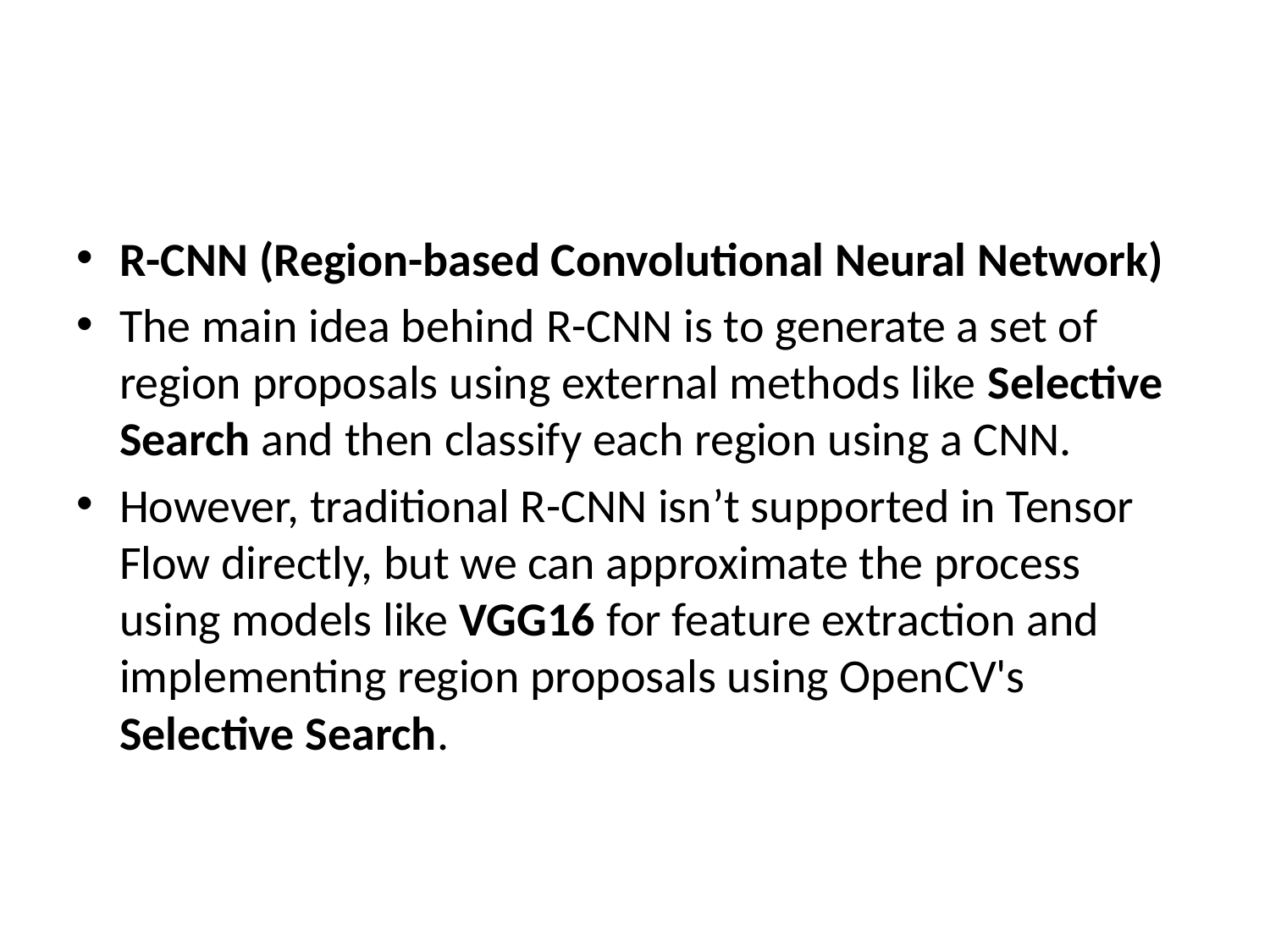

#
R-CNN (Region-based Convolutional Neural Network)
The main idea behind R-CNN is to generate a set of region proposals using external methods like Selective Search and then classify each region using a CNN.
However, traditional R-CNN isn’t supported in Tensor Flow directly, but we can approximate the process using models like VGG16 for feature extraction and implementing region proposals using OpenCV's Selective Search.